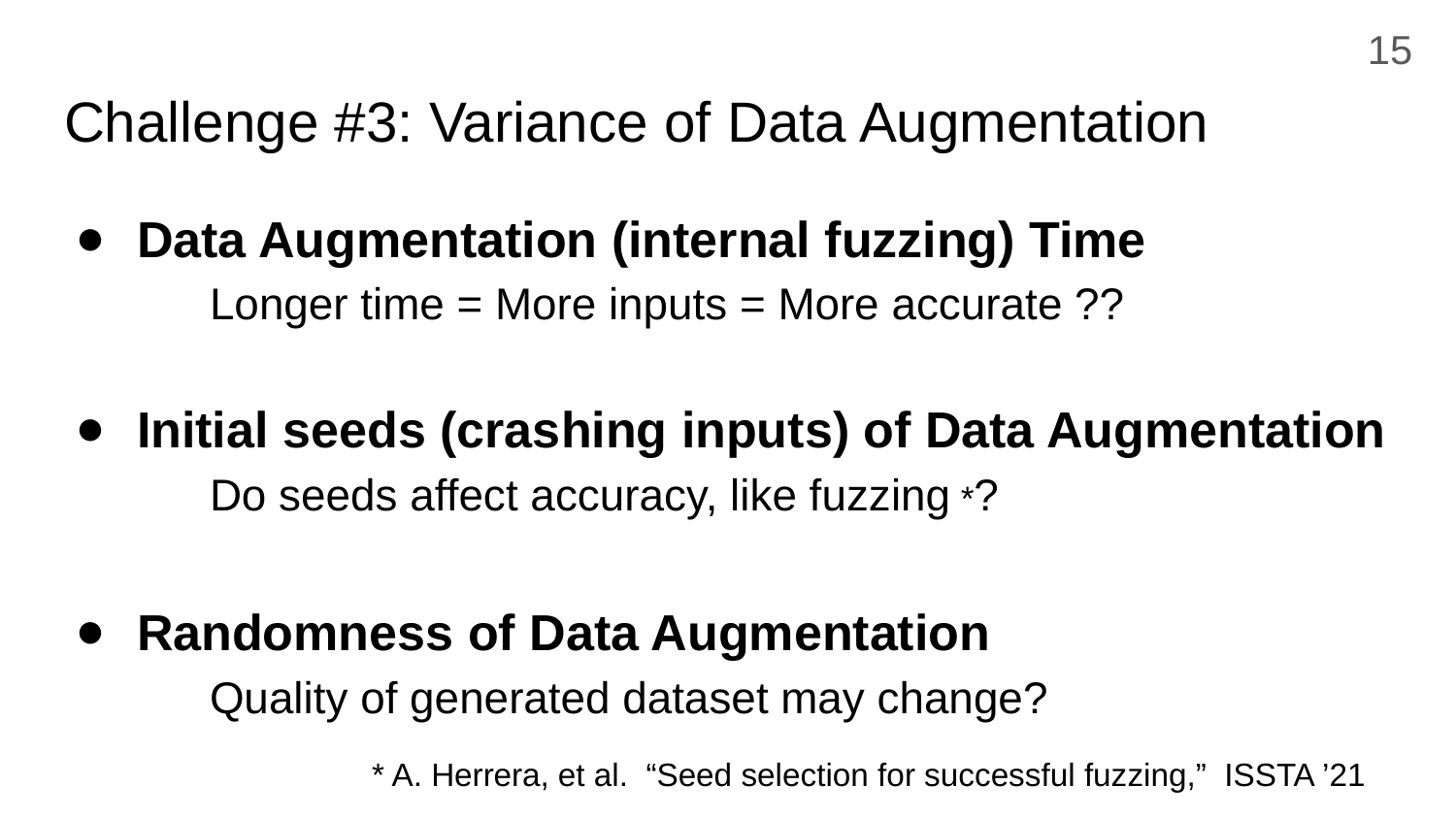

15
# Challenge #3: Variance of Data Augmentation
Data Augmentation (internal fuzzing) Time
Longer time = More inputs = More accurate ??

Initial seeds (crashing inputs) of Data Augmentation
Do seeds affect accuracy, like fuzzing *?

Randomness of Data Augmentation
Quality of generated dataset may change?
* A. Herrera, et al.  “Seed selection for successful fuzzing,”  ISSTA ’21